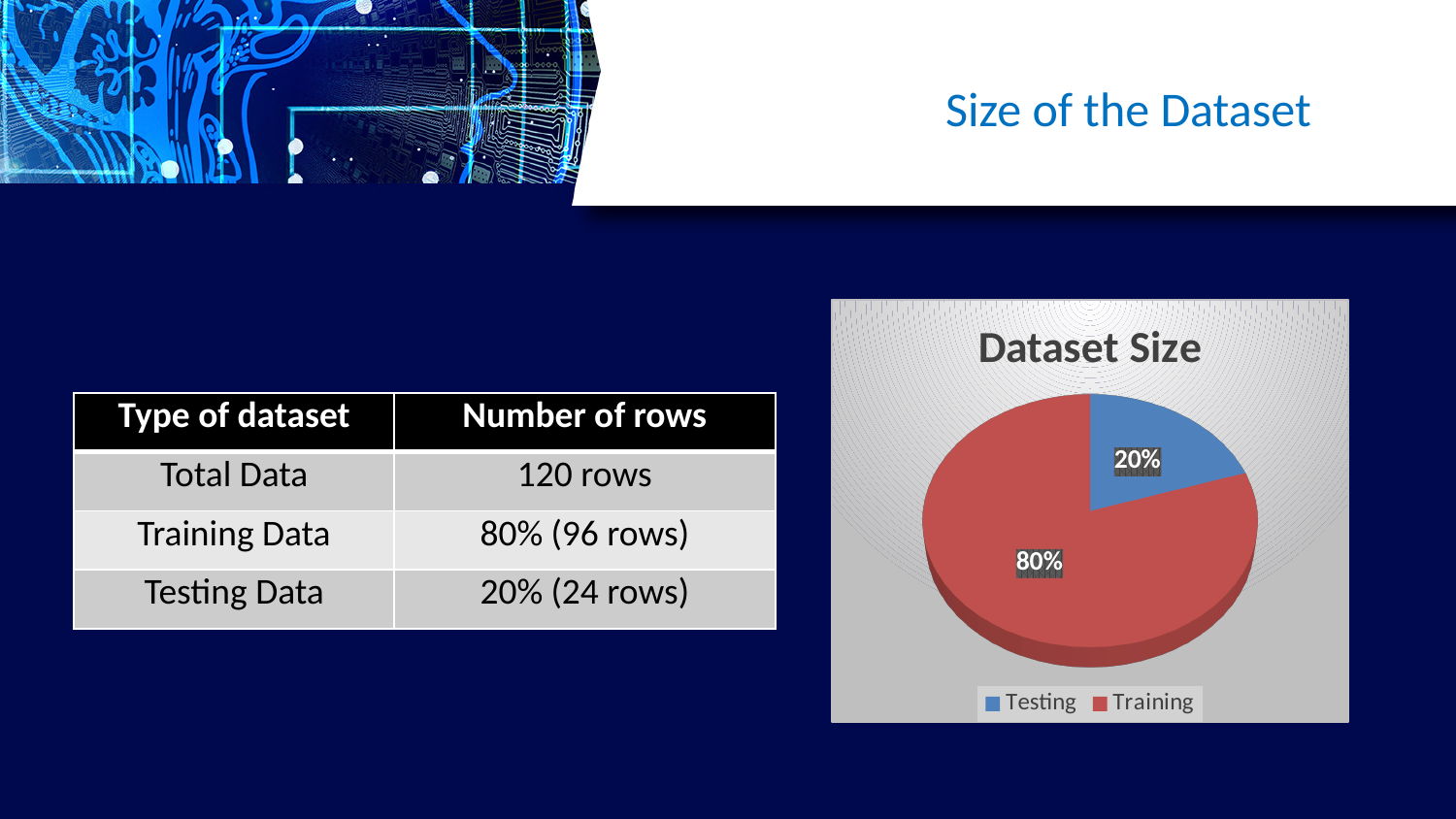

# Size of the Dataset

[unsupported chart]

| Type of dataset | Number of rows |
| --- | --- |
| Total Data | 120 rows |
| Training Data | 80% (96 rows) |
| Testing Data | 20% (24 rows) |